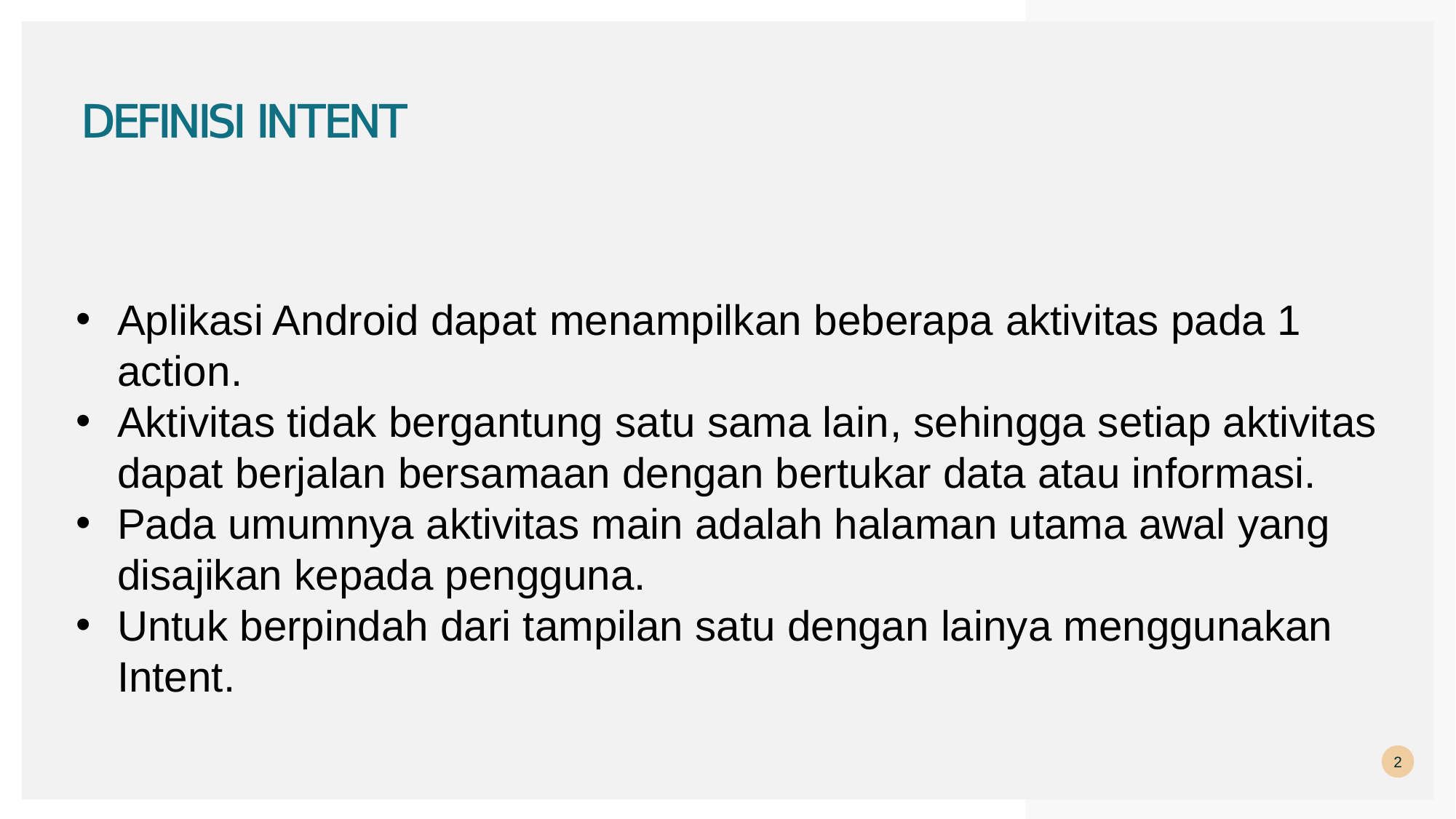

# Definisi intent

Aplikasi Android dapat menampilkan beberapa aktivitas pada 1 action.
Aktivitas tidak bergantung satu sama lain, sehingga setiap aktivitas dapat berjalan bersamaan dengan bertukar data atau informasi.
Pada umumnya aktivitas main adalah halaman utama awal yang disajikan kepada pengguna.
Untuk berpindah dari tampilan satu dengan lainya menggunakan Intent.
2